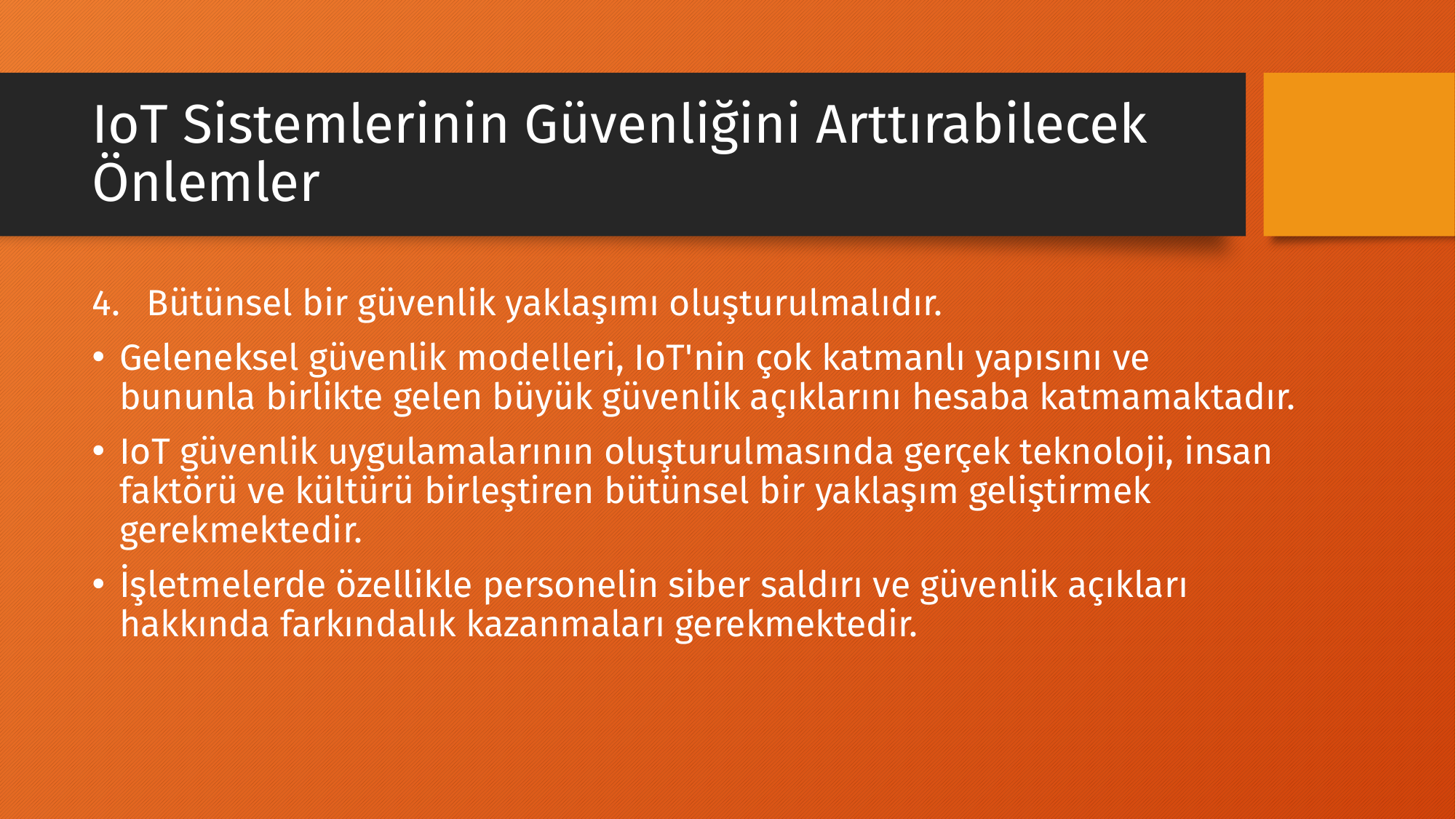

# IoT Sistemlerinin Güvenliğini Arttırabilecek Önlemler
Bütünsel bir güvenlik yaklaşımı oluşturulmalıdır.
Geleneksel güvenlik modelleri, IoT'nin çok katmanlı yapısını ve bununla birlikte gelen büyük güvenlik açıklarını hesaba katmamaktadır.
IoT güvenlik uygulamalarının oluşturulmasında gerçek teknoloji, insan faktörü ve kültürü birleştiren bütünsel bir yaklaşım geliştirmek gerekmektedir.
İşletmelerde özellikle personelin siber saldırı ve güvenlik açıkları hakkında farkındalık kazanmaları gerekmektedir.